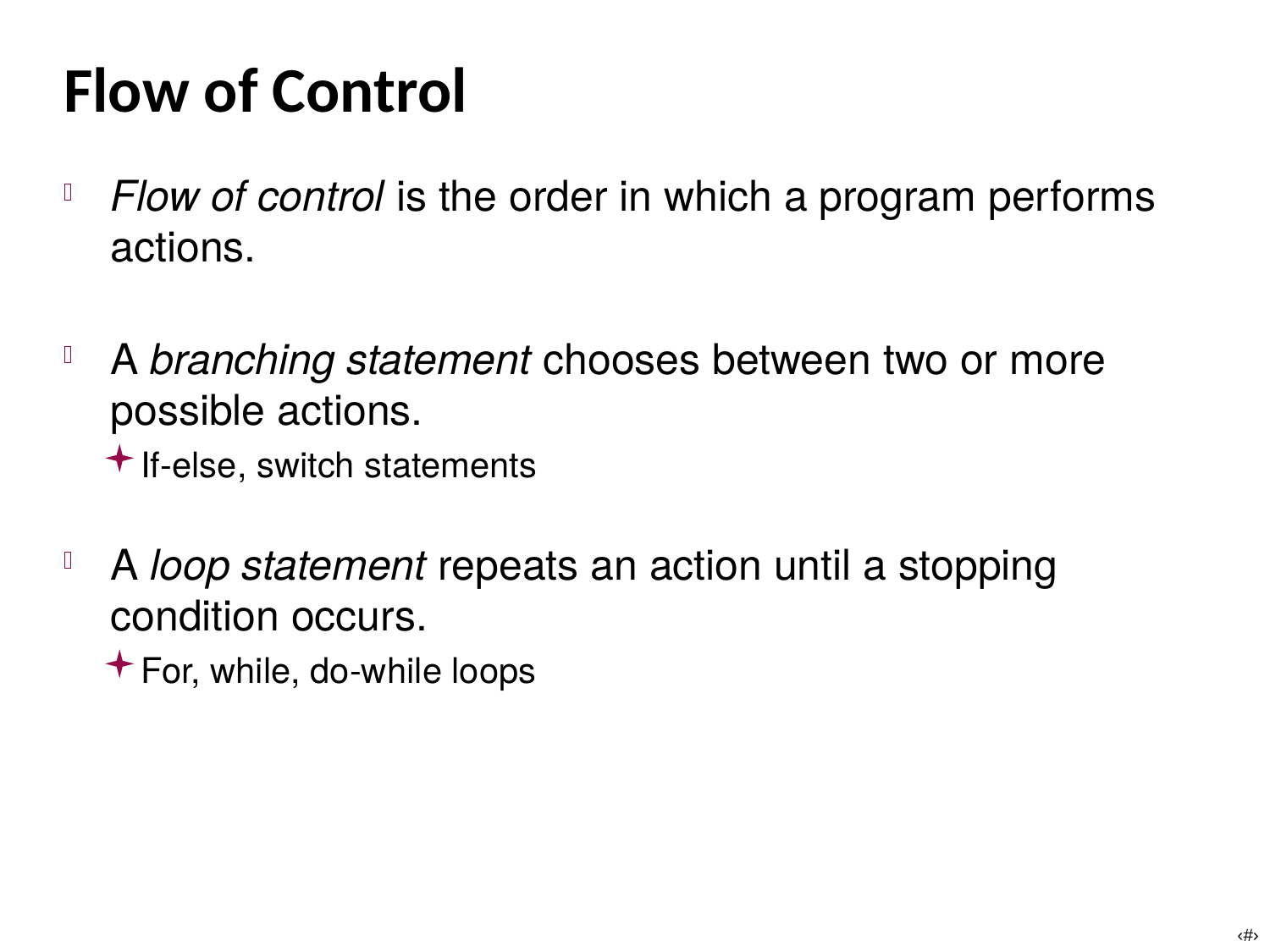

# Flow of Control
Flow of control is the order in which a program performs actions.
A branching statement chooses between two or more possible actions.
If-else, switch statements
A loop statement repeats an action until a stopping condition occurs.
For, while, do-while loops